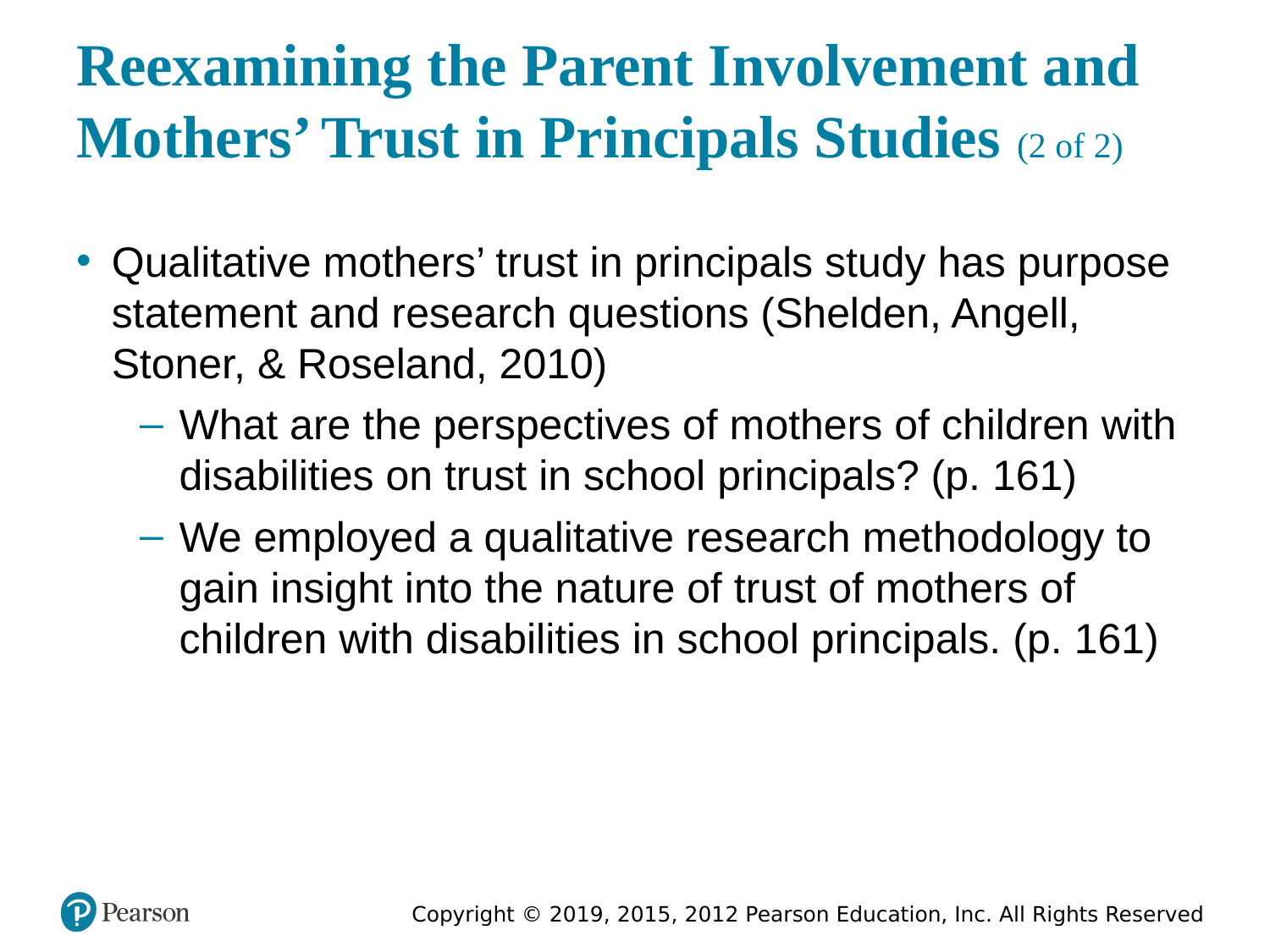

# Reexamining the Parent Involvement and Mothers’ Trust in Principals Studies (2 of 2)
Qualitative mothers’ trust in principals study has purpose statement and research questions (Shelden, Angell, Stoner, & Roseland, 2010)
What are the perspectives of mothers of children with disabilities on trust in school principals? (p. 161)
We employed a qualitative research methodology to gain insight into the nature of trust of mothers of children with disabilities in school principals. (p. 161)